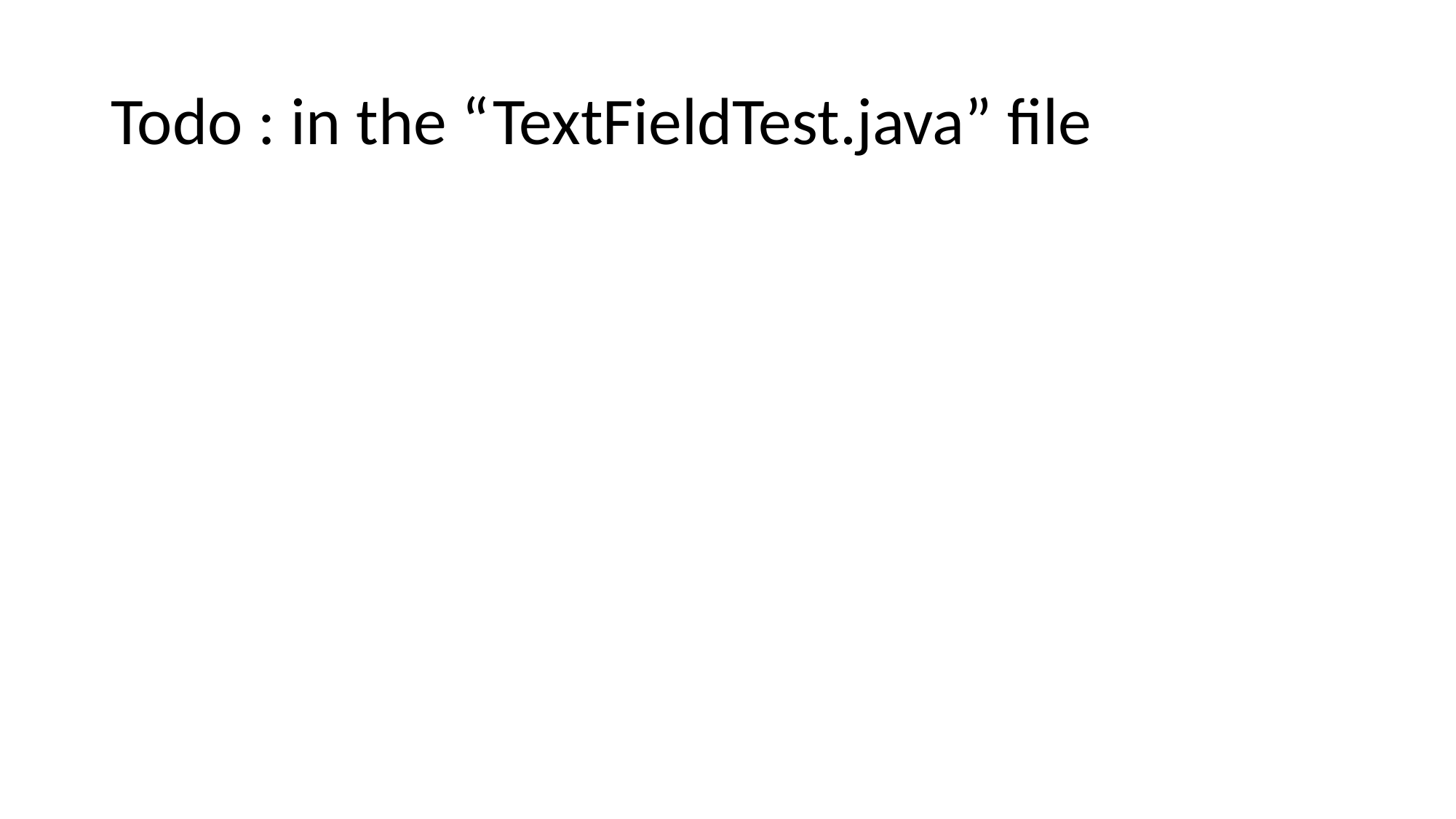

# Todo : in the “TextFieldTest.java” file